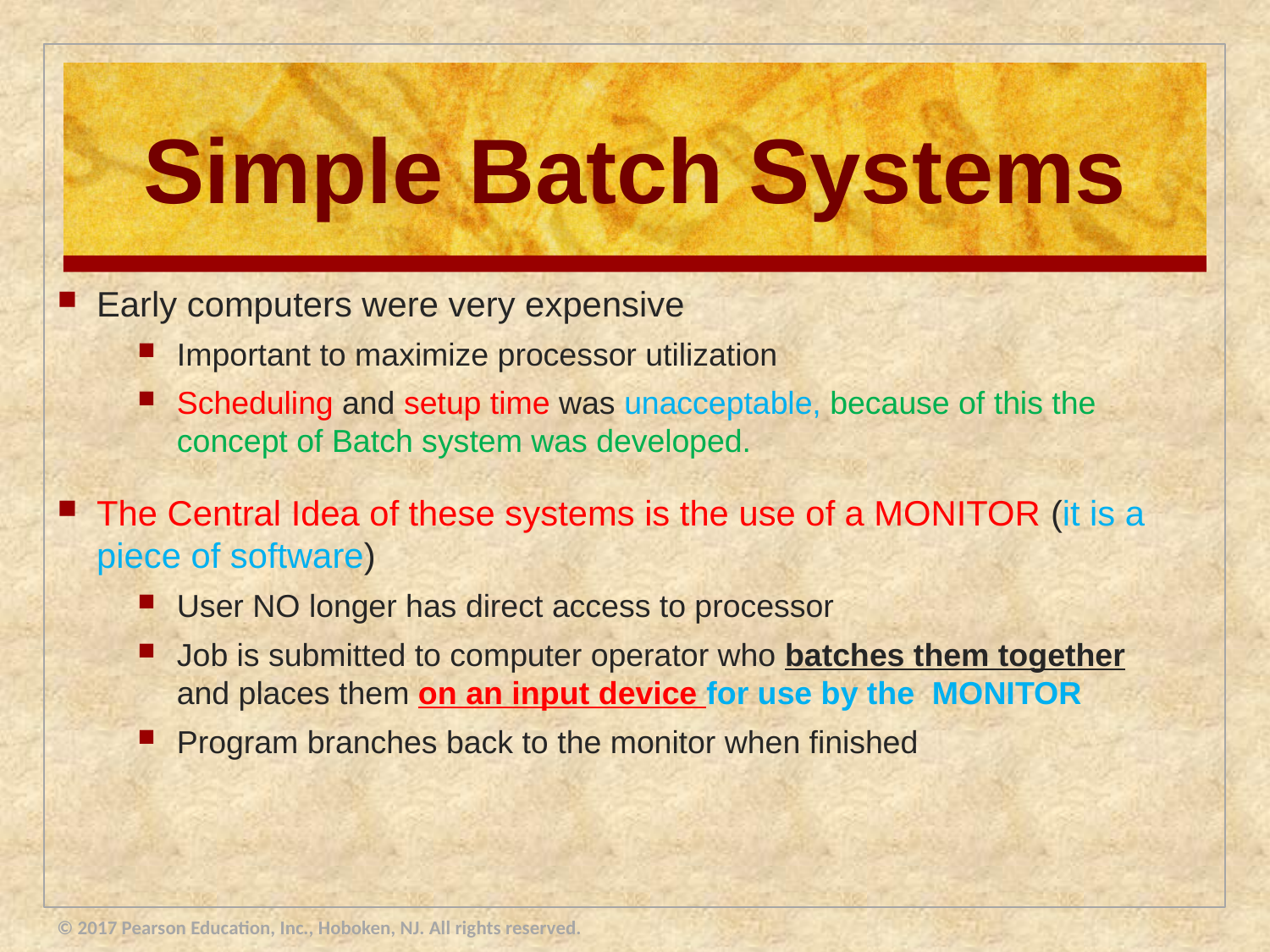

# Simple Batch Systems
Early computers were very expensive
Important to maximize processor utilization
Scheduling and setup time was unacceptable, because of this the concept of Batch system was developed.
The Central Idea of these systems is the use of a MONITOR (it is a piece of software)
User NO longer has direct access to processor
Job is submitted to computer operator who batches them together and places them on an input device for use by the  MONITOR
Program branches back to the monitor when finished
© 2017 Pearson Education, Inc., Hoboken, NJ. All rights reserved.